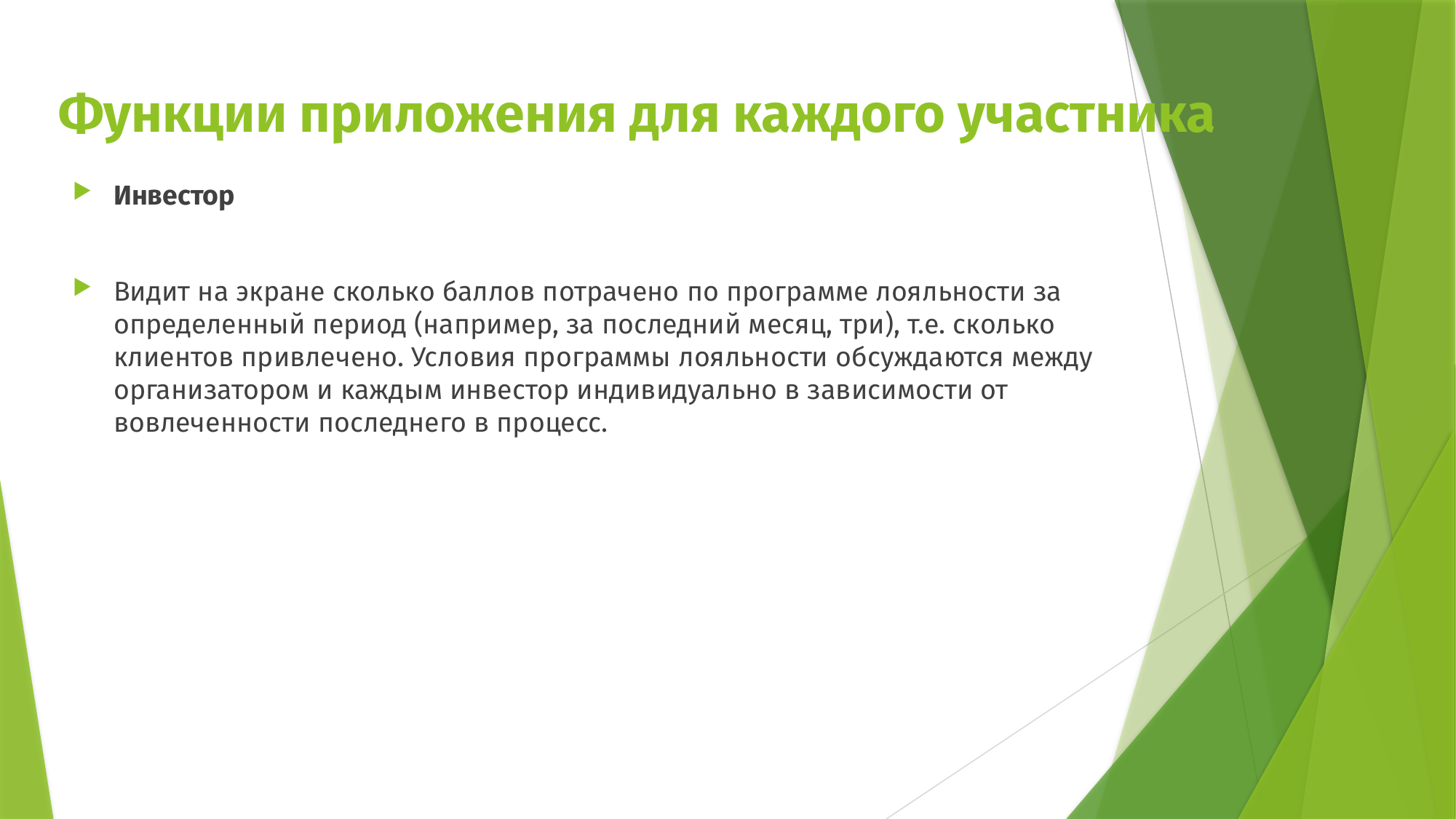

# Функции приложения для каждого участника
Инвестор

Видит на экране сколько баллов потрачено по программе лояльности за определенный период (например, за последний месяц, три), т.е. сколько клиентов привлечено. Условия программы лояльности обсуждаются между организатором и каждым инвестор индивидуально в зависимости от вовлеченности последнего в процесс.